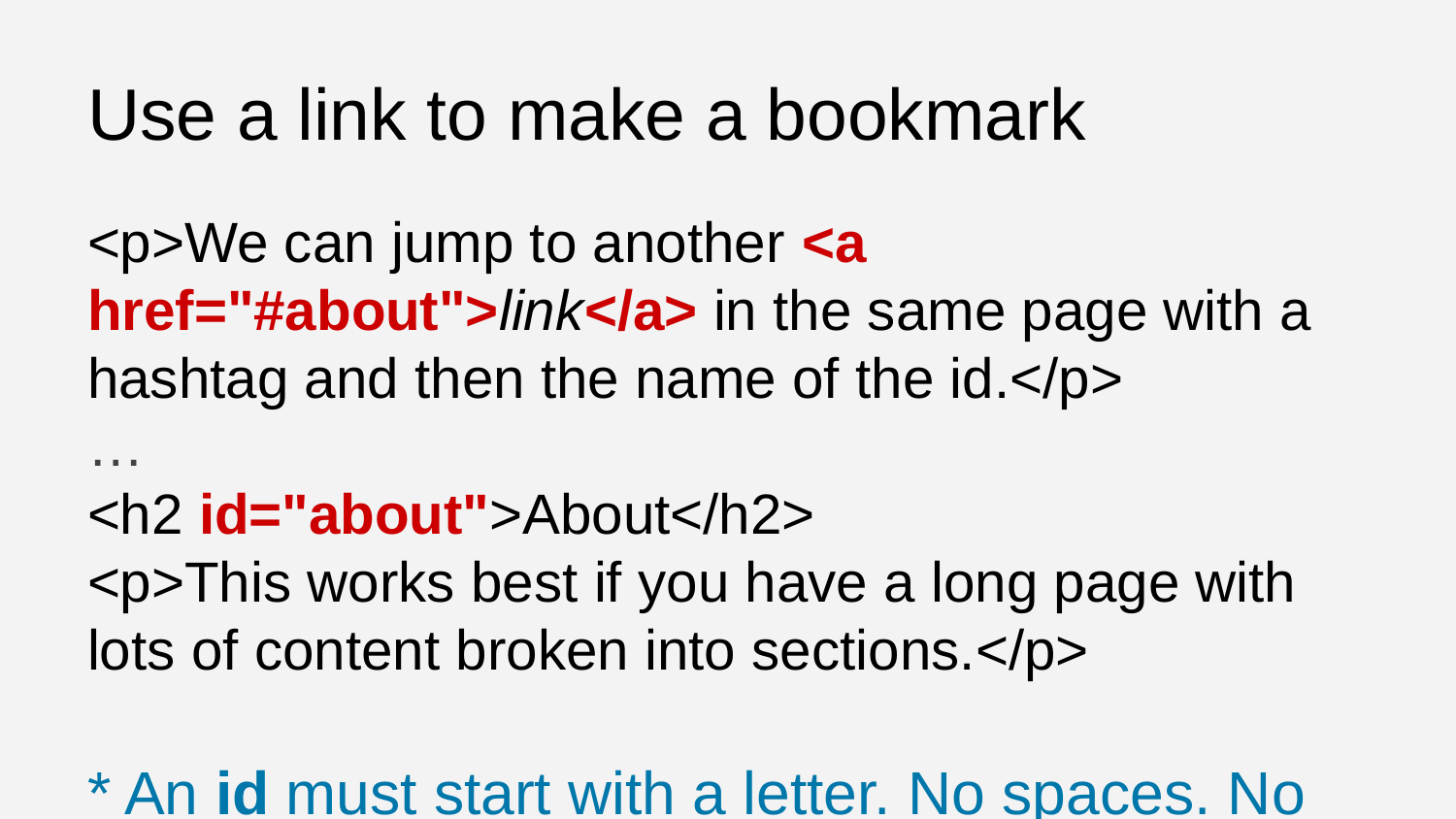

# Use a link to make a bookmark
<p>We can jump to another <a href="#about">link</a> in the same page with a hashtag and then the name of the id.</p>
…
<h2 id="about">About</h2>
<p>This works best if you have a long page with lots of content broken into sections.</p>

* An id must start with a letter. No spaces. No weird characters, just like with file names.